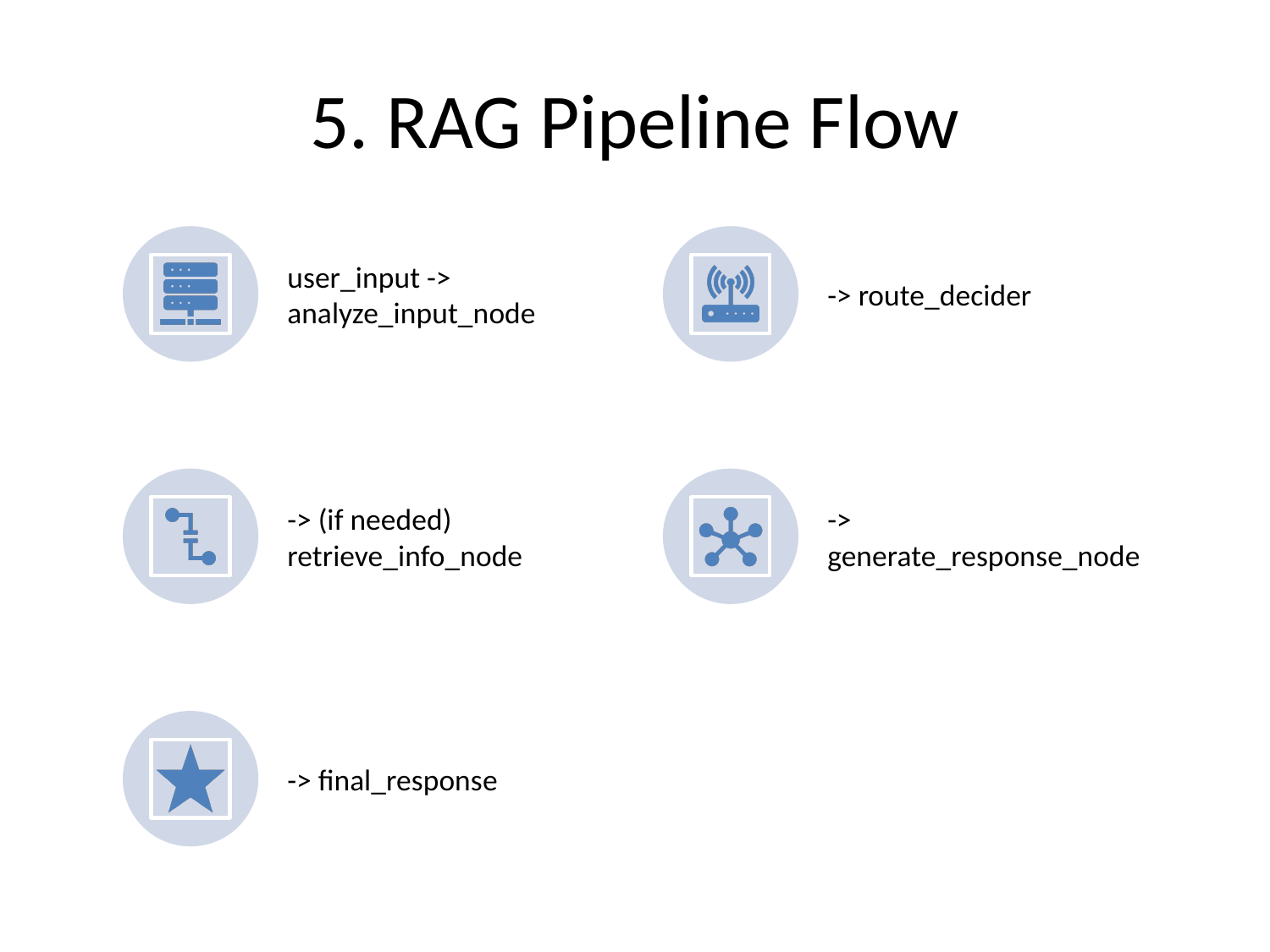

# 5. RAG Pipeline Flow
user_input -> analyze_input_node
-> route_decider
-> (if needed) retrieve_info_node
-> generate_response_node
-> final_response